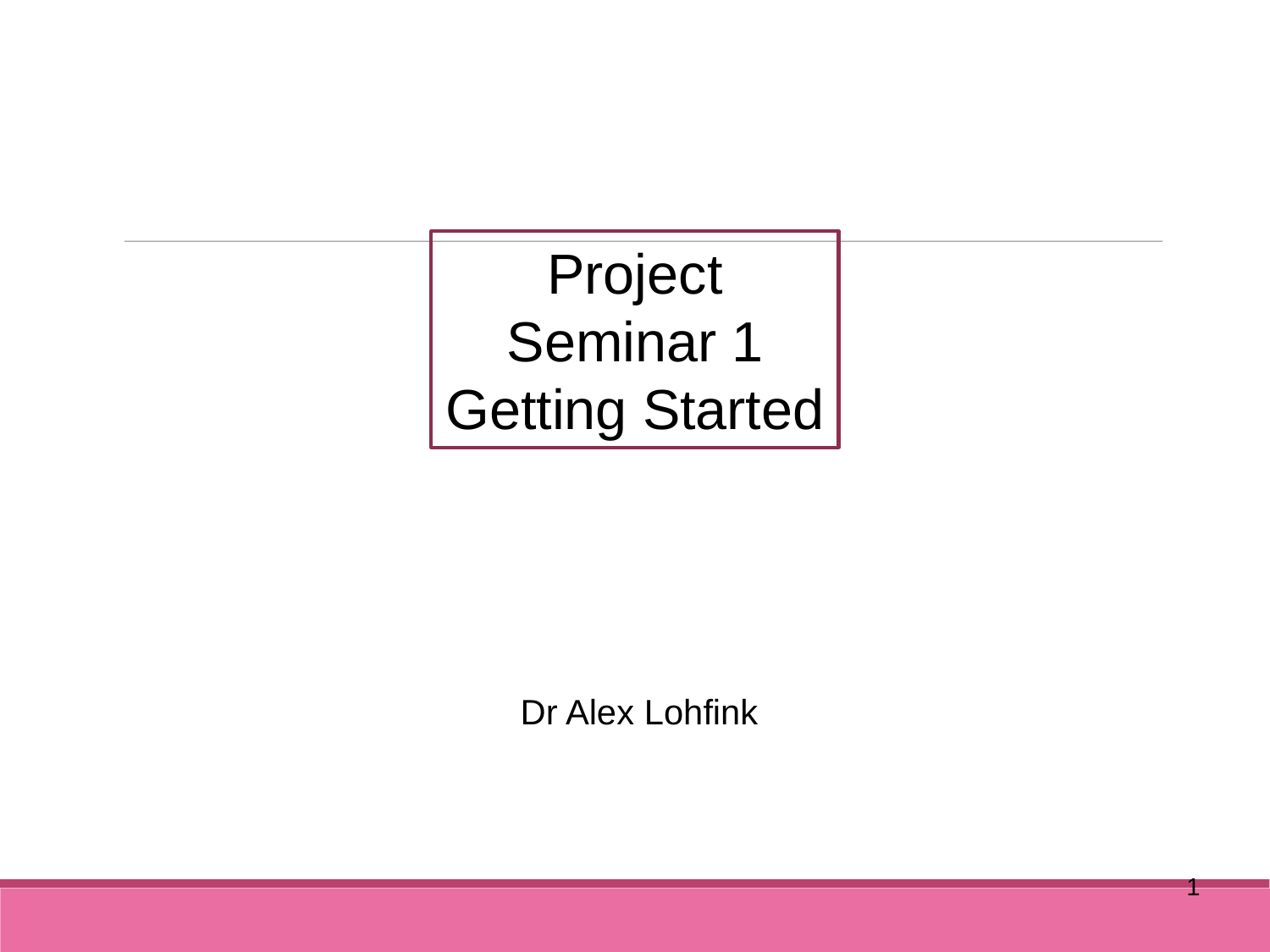

Project Seminar 1
Getting Started
Dr Alex Lohfink
1